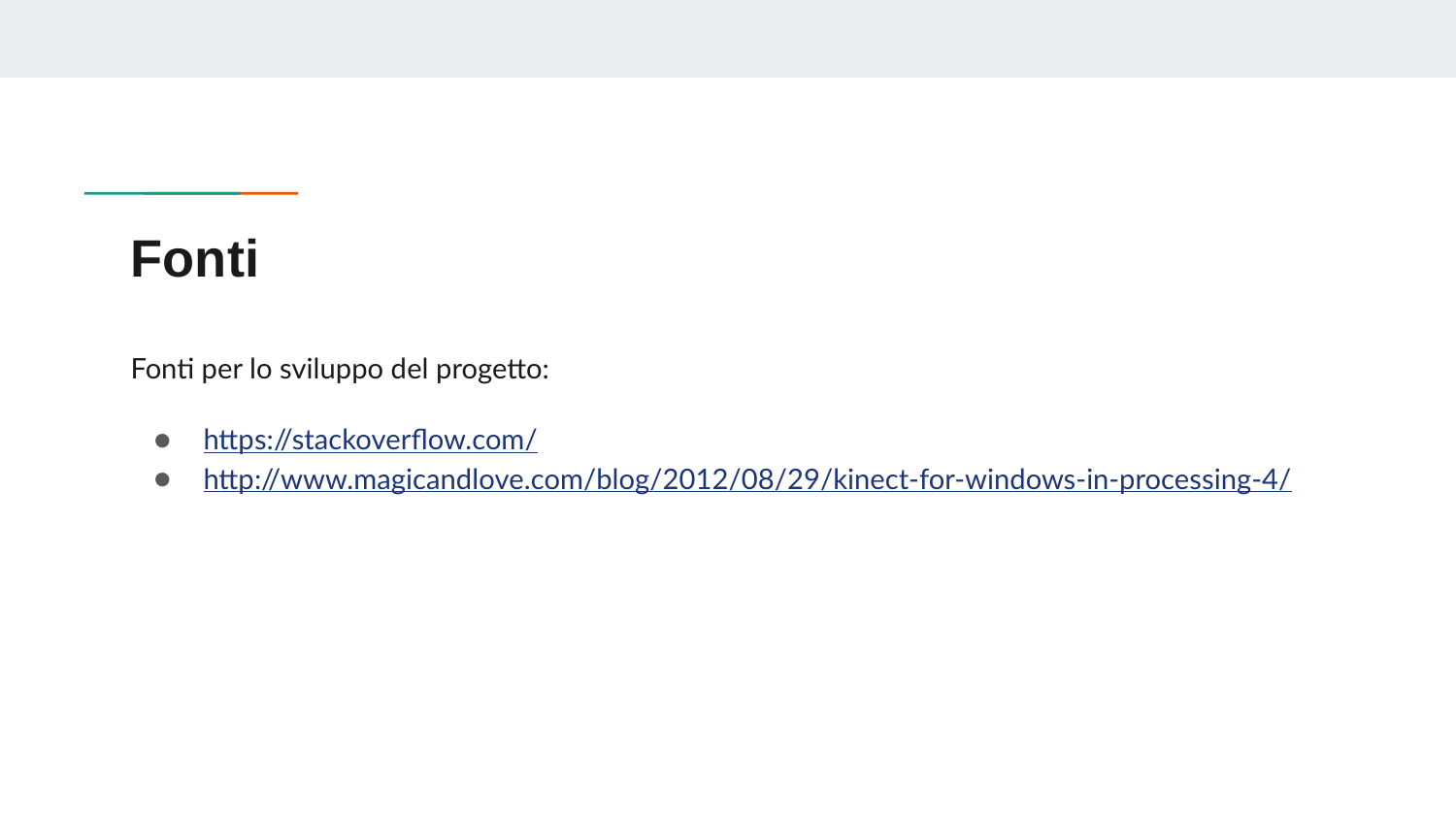

# Fonti
Fonti per lo sviluppo del progetto:
https://stackoverflow.com/
http://www.magicandlove.com/blog/2012/08/29/kinect-for-windows-in-processing-4/